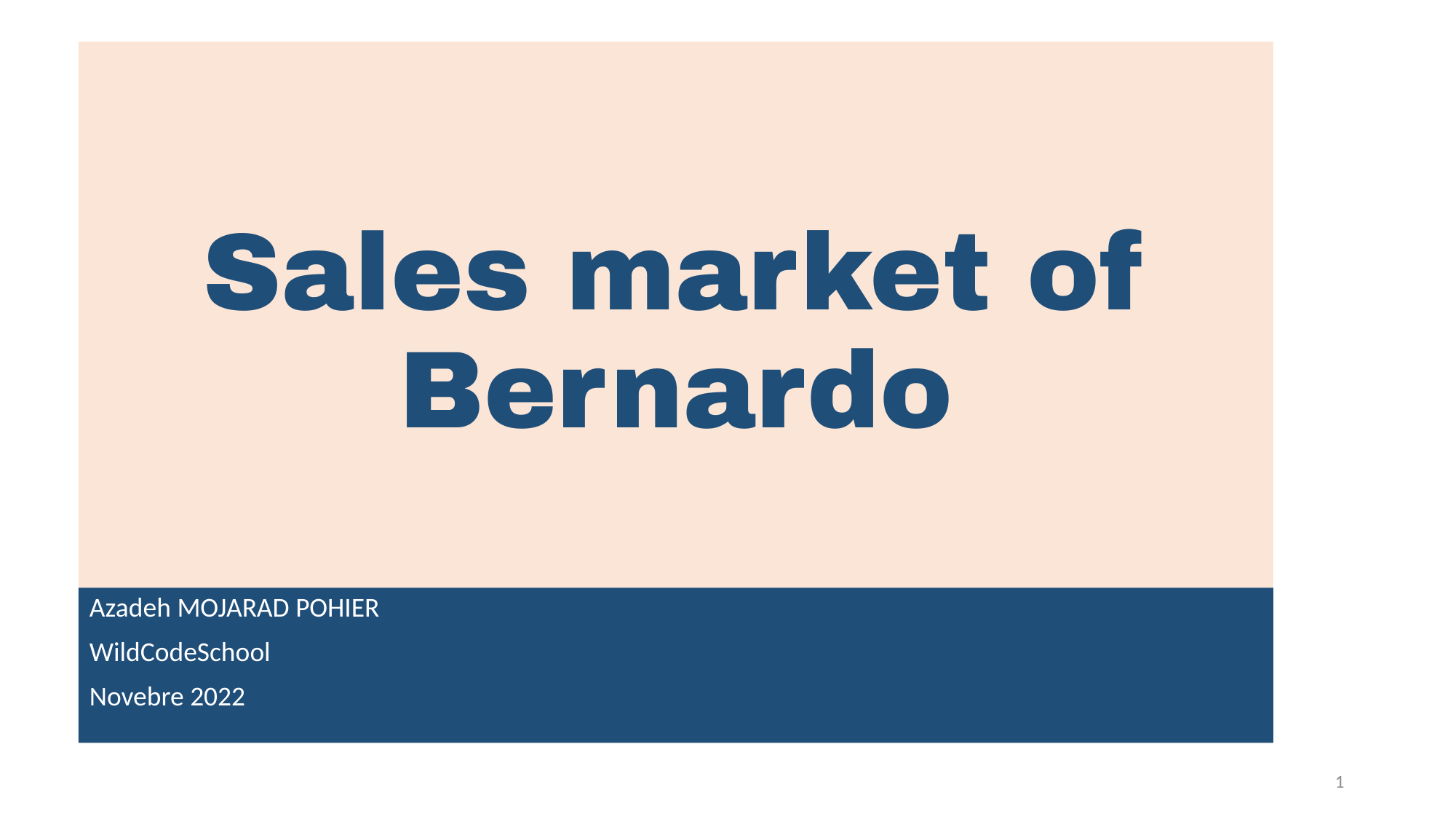

# Sales market of Bernardo
Azadeh MOJARAD POHIER
WildCodeSchool
Novebre 2022

1